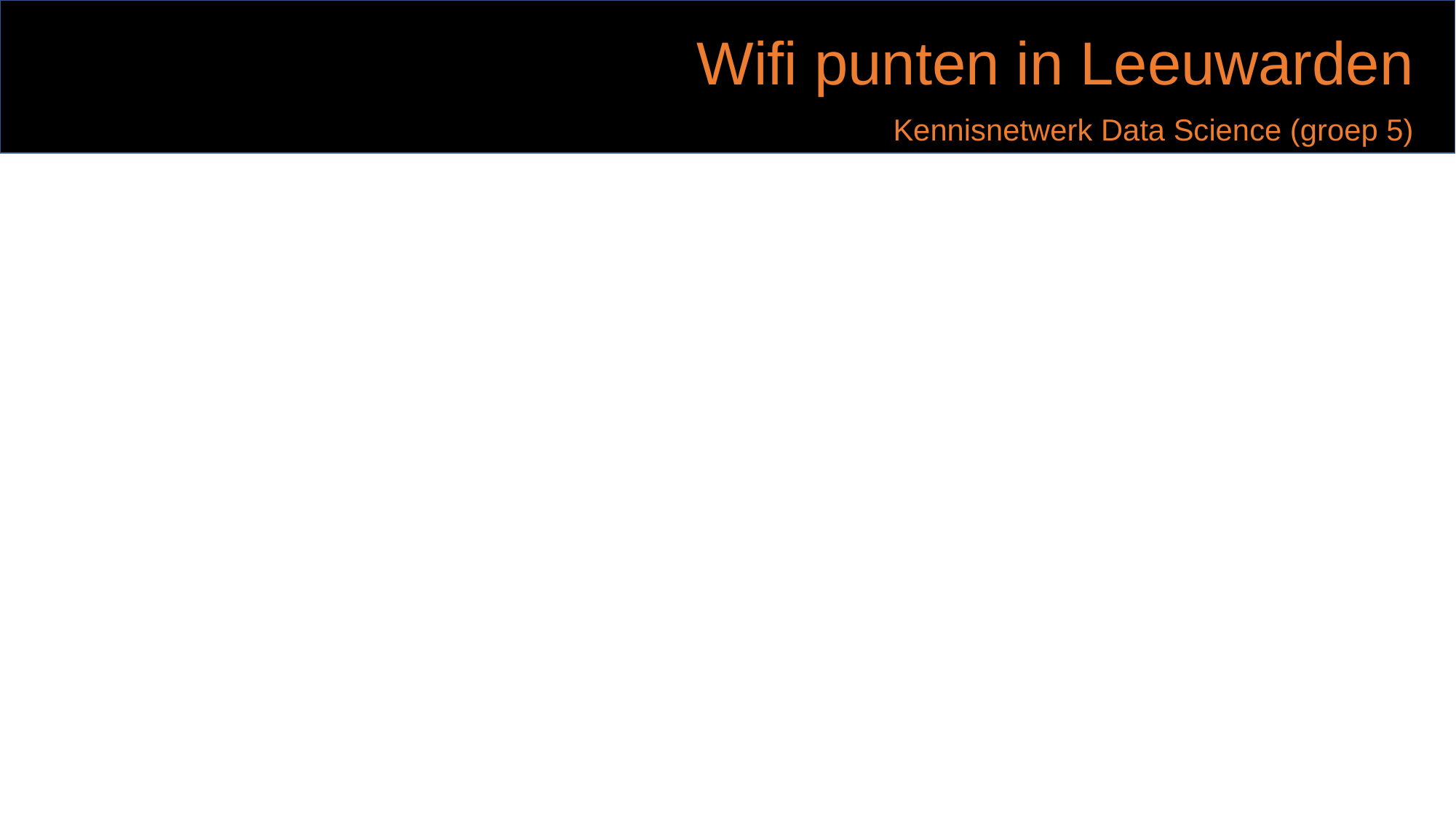

Wifi punten in Leeuwarden
Kennisnetwerk Data Science (groep 5)